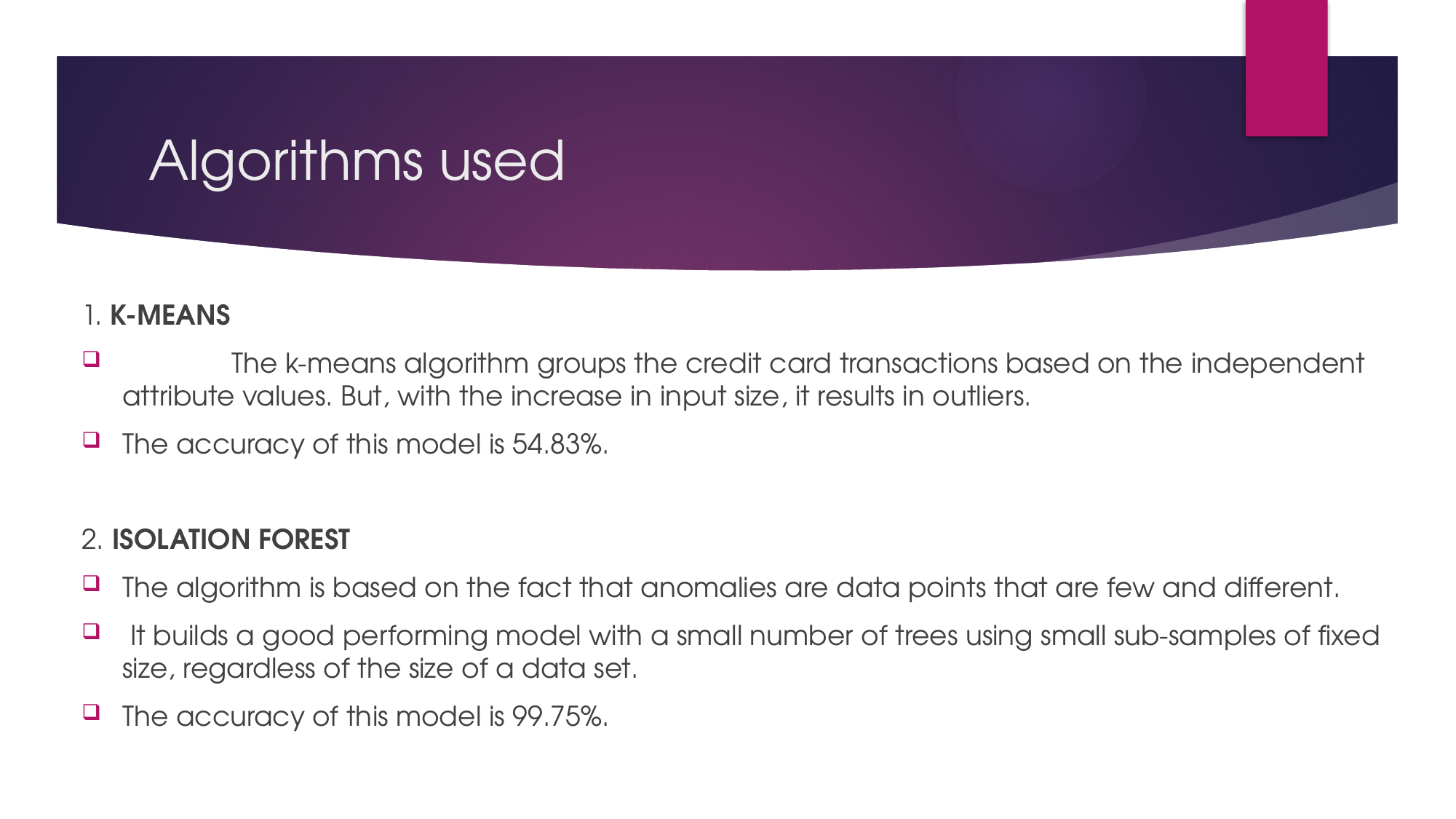

# Algorithms used
1. K-MEANS
	The k-means algorithm groups the credit card transactions based on the independent attribute values. But, with the increase in input size, it results in outliers.
The accuracy of this model is 54.83%.

2. ISOLATION FOREST
The algorithm is based on the fact that anomalies are data points that are few and different.
 It builds a good performing model with a small number of trees using small sub-samples of fixed size, regardless of the size of a data set.
The accuracy of this model is 99.75%.